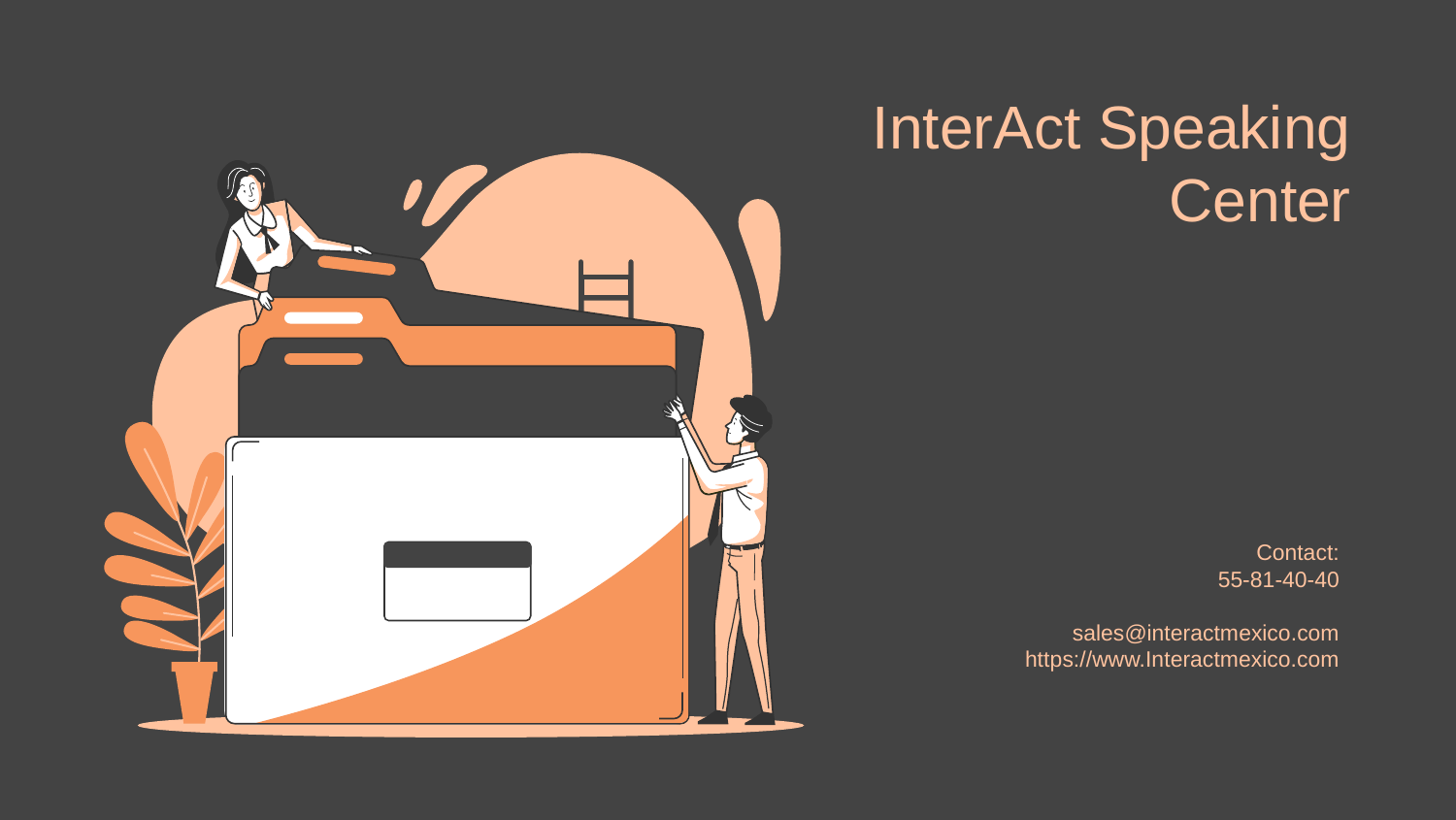

InterAct Speaking Center

Contact:
55-81-40-40

sales@interactmexico.com
https://www.Interactmexico.com